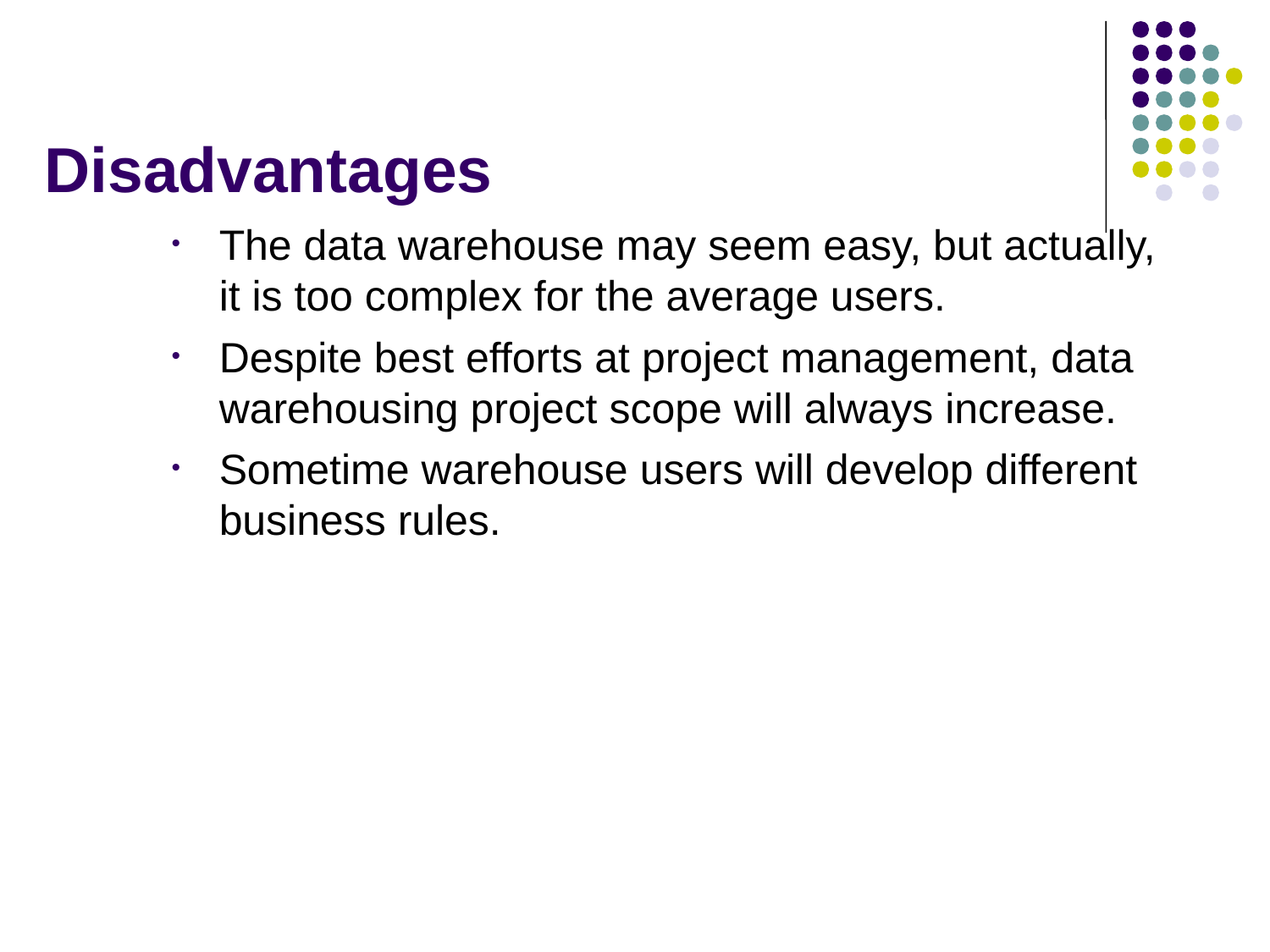

# Disadvantages
The data warehouse may seem easy, but actually, it is too complex for the average users.
Despite best efforts at project management, data warehousing project scope will always increase.
Sometime warehouse users will develop different business rules.